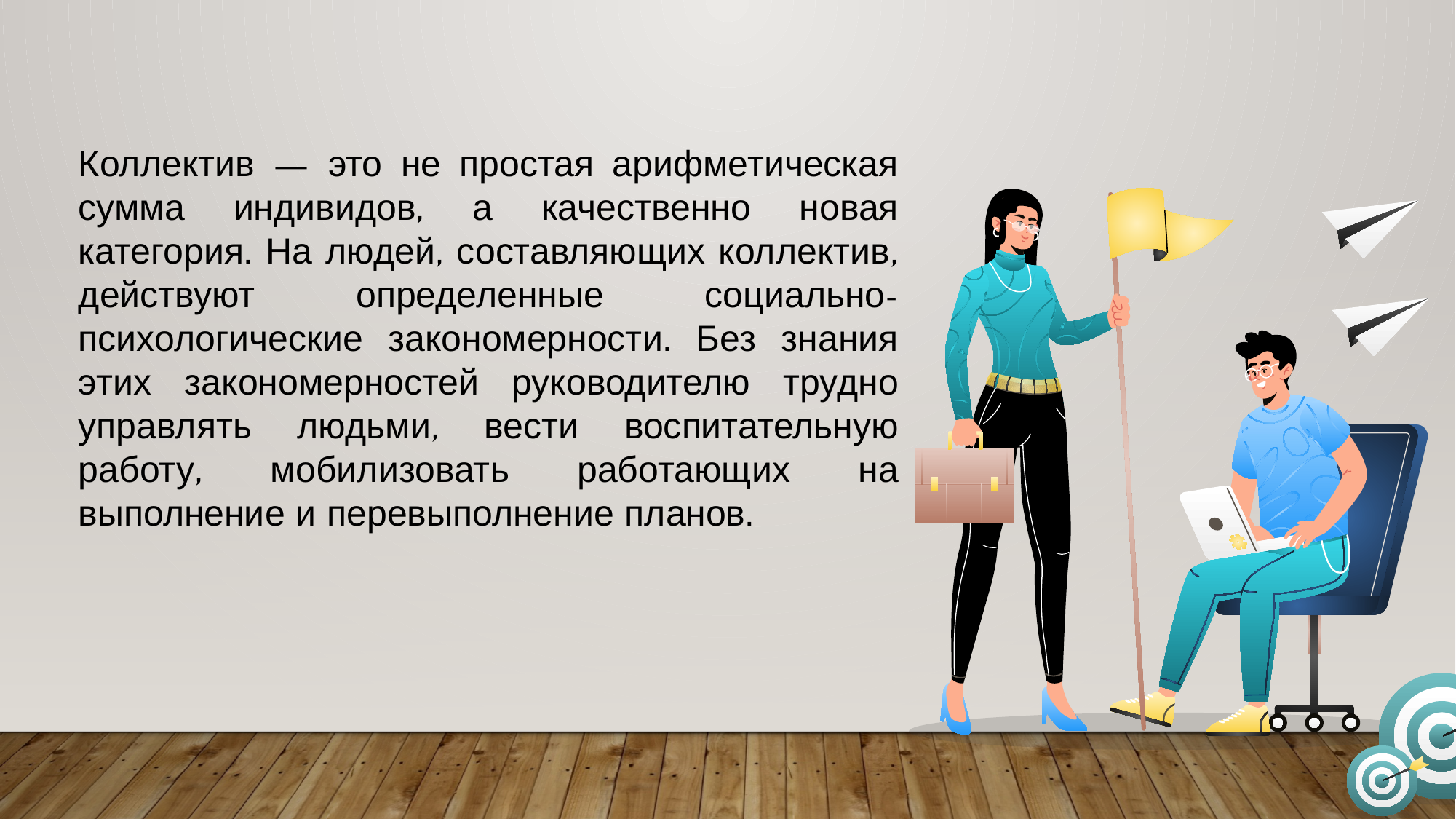

Коллектив — это не простая арифметическая сумма индивидов, а качественно новая категория. На людей, составляющих коллектив, действуют определенные социально-психологические закономерности. Без знания этих закономерностей руководителю трудно управлять людьми, вести воспитательную работу, мобилизовать работающих на выполнение и перевыполнение планов.